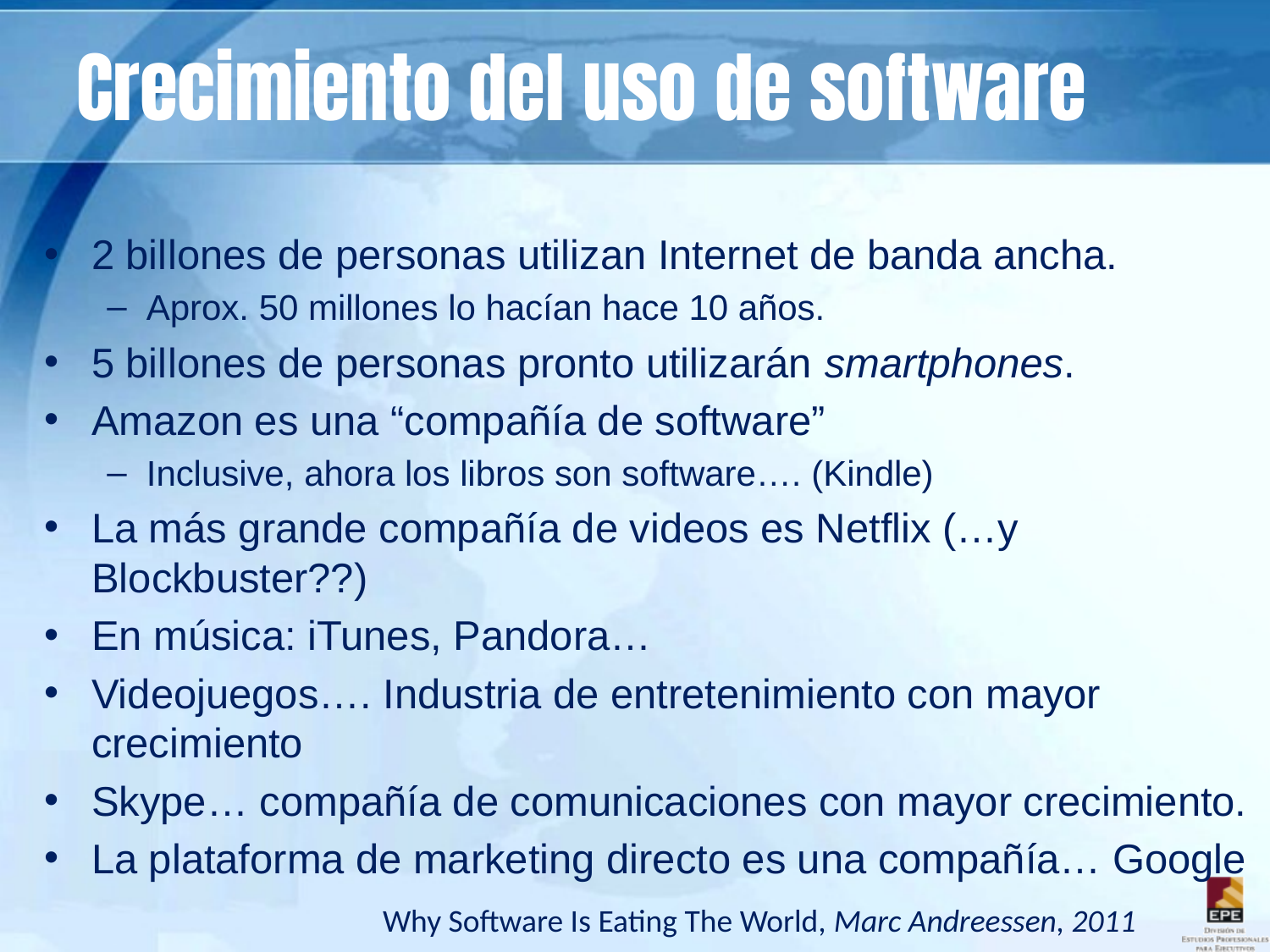

# Crecimiento del uso de software
2 billones de personas utilizan Internet de banda ancha.
Aprox. 50 millones lo hacían hace 10 años.
5 billones de personas pronto utilizarán smartphones.
Amazon es una “compañía de software”
Inclusive, ahora los libros son software…. (Kindle)
La más grande compañía de videos es Netflix (…y Blockbuster??)
En música: iTunes, Pandora…
Videojuegos…. Industria de entretenimiento con mayor crecimiento
Skype… compañía de comunicaciones con mayor crecimiento.
La plataforma de marketing directo es una compañía… Google
Why Software Is Eating The World, Marc Andreessen, 2011